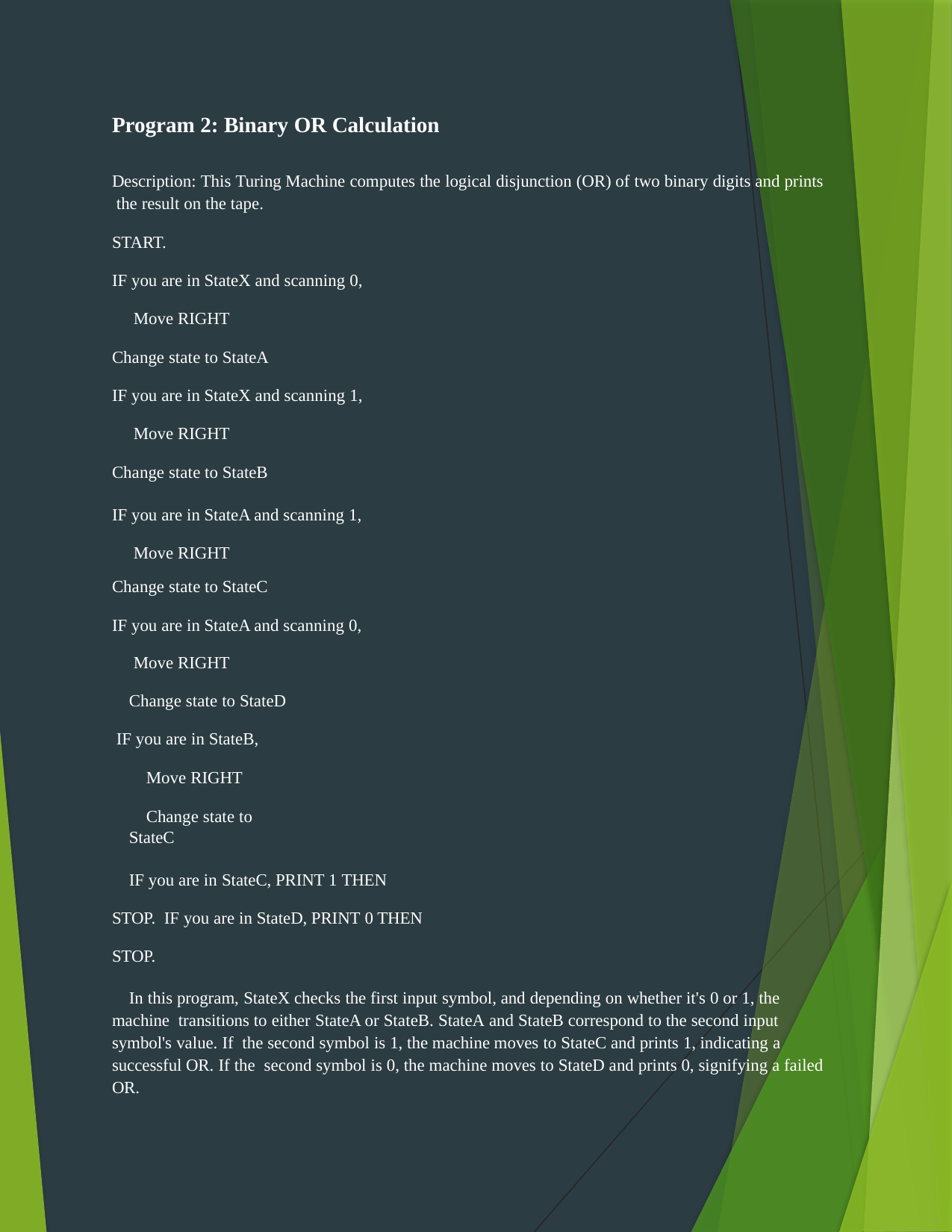

Program 2: Binary OR Calculation

Description: This Turing Machine computes the logical disjunction (OR) of two binary digits and prints  the result on the tape.

START.
IF you are in StateX and scanning 0,  Move RIGHT

Change state to StateA
IF you are in StateX and scanning 1,  Move RIGHT

Change state to StateB
IF you are in StateA and scanning 1,  Move RIGHT
Change state to StateC
IF you are in StateA and scanning 0,  Move RIGHT
Change state to StateD  IF you are in StateB,

Move RIGHT

Change state to StateC
IF you are in StateC, PRINT 1 THEN STOP.  IF you are in StateD, PRINT 0 THEN STOP.

In this program, StateX checks the first input symbol, and depending on whether it's 0 or 1, the machine  transitions to either StateA or StateB. StateA and StateB correspond to the second input symbol's value. If  the second symbol is 1, the machine moves to StateC and prints 1, indicating a successful OR. If the  second symbol is 0, the machine moves to StateD and prints 0, signifying a failed OR.